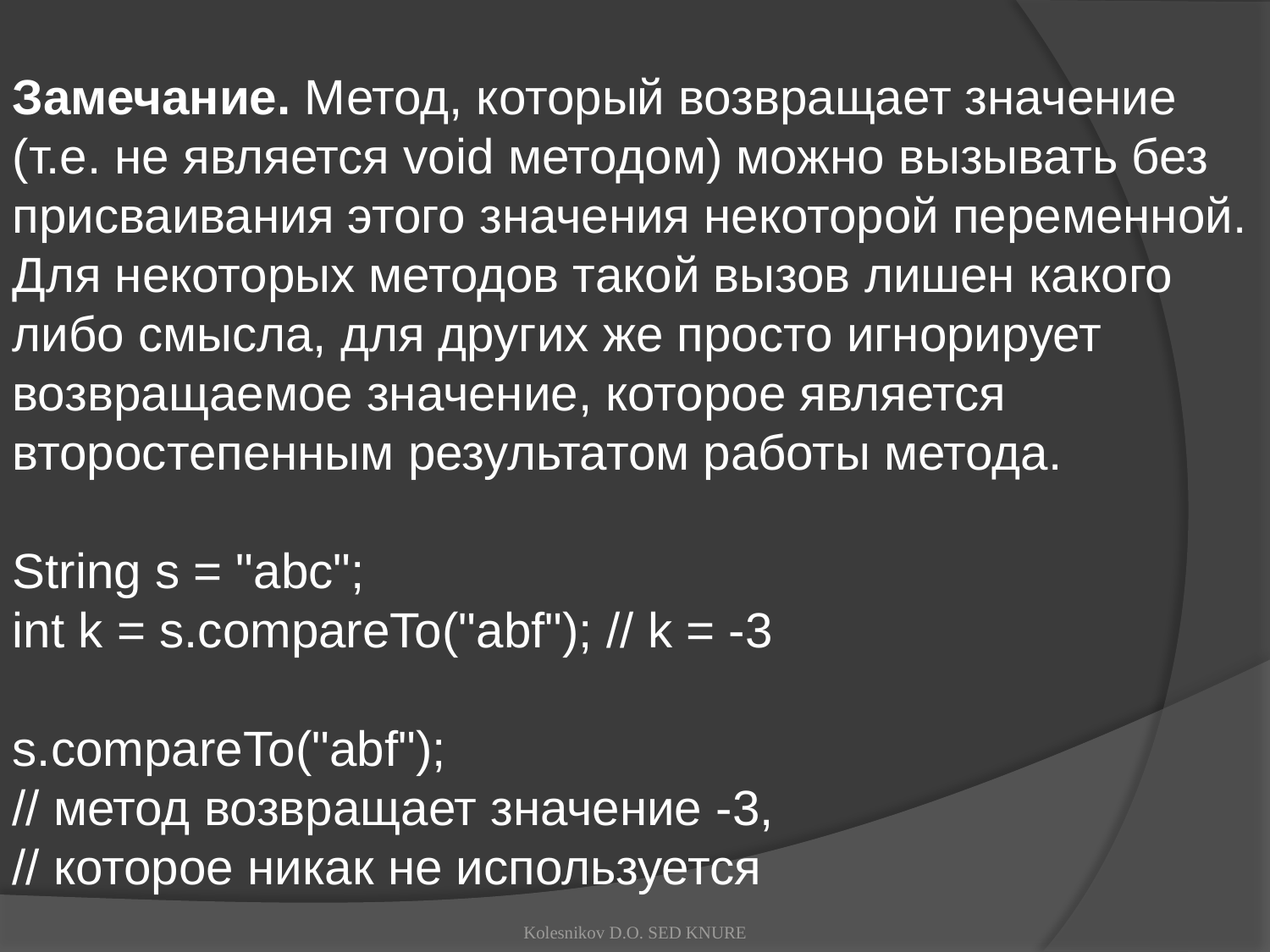

Замечание. Метод, который возвращает значение (т.е. не является void методом) можно вызывать без присваивания этого значения некоторой переменной. Для некоторых методов такой вызов лишен какого либо смысла, для других же просто игнорирует возвращаемое значение, которое является второстепенным результатом работы метода.

String s = "abc";
int k = s.compareTo("abf"); // k = -3

s.compareTo("abf");
// метод возвращает значение -3,
// которое никак не используется
Kolesnikov D.O. SED KNURE